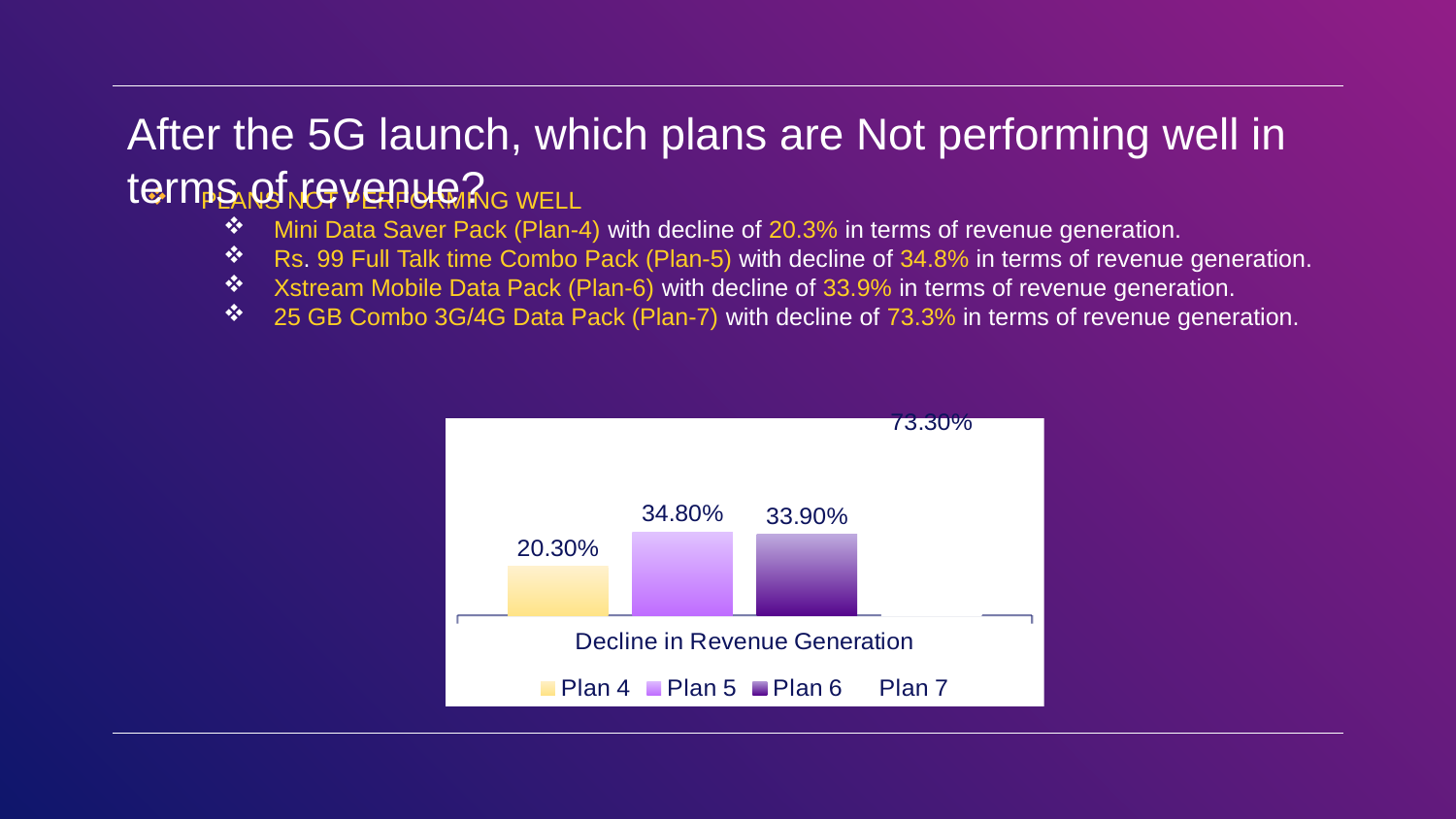

# After the 5G launch, which plans are Not performing well in terms of revenue?
Plans Not Performing Well
Mini Data Saver Pack (Plan-4) with decline of 20.3% in terms of revenue generation.
Rs. 99 Full Talk time Combo Pack (Plan-5) with decline of 34.8% in terms of revenue generation.
Xstream Mobile Data Pack (Plan-6) with decline of 33.9% in terms of revenue generation.
25 GB Combo 3G/4G Data Pack (Plan-7) with decline of 73.3% in terms of revenue generation.

### Chart

| Category | Plan 4 | Plan 5 | Plan 6 | Plan 7 |
|---|---|---|---|---|
| Decline in Revenue Generation | 0.203 | 0.348 | 0.339 | 0.733 |